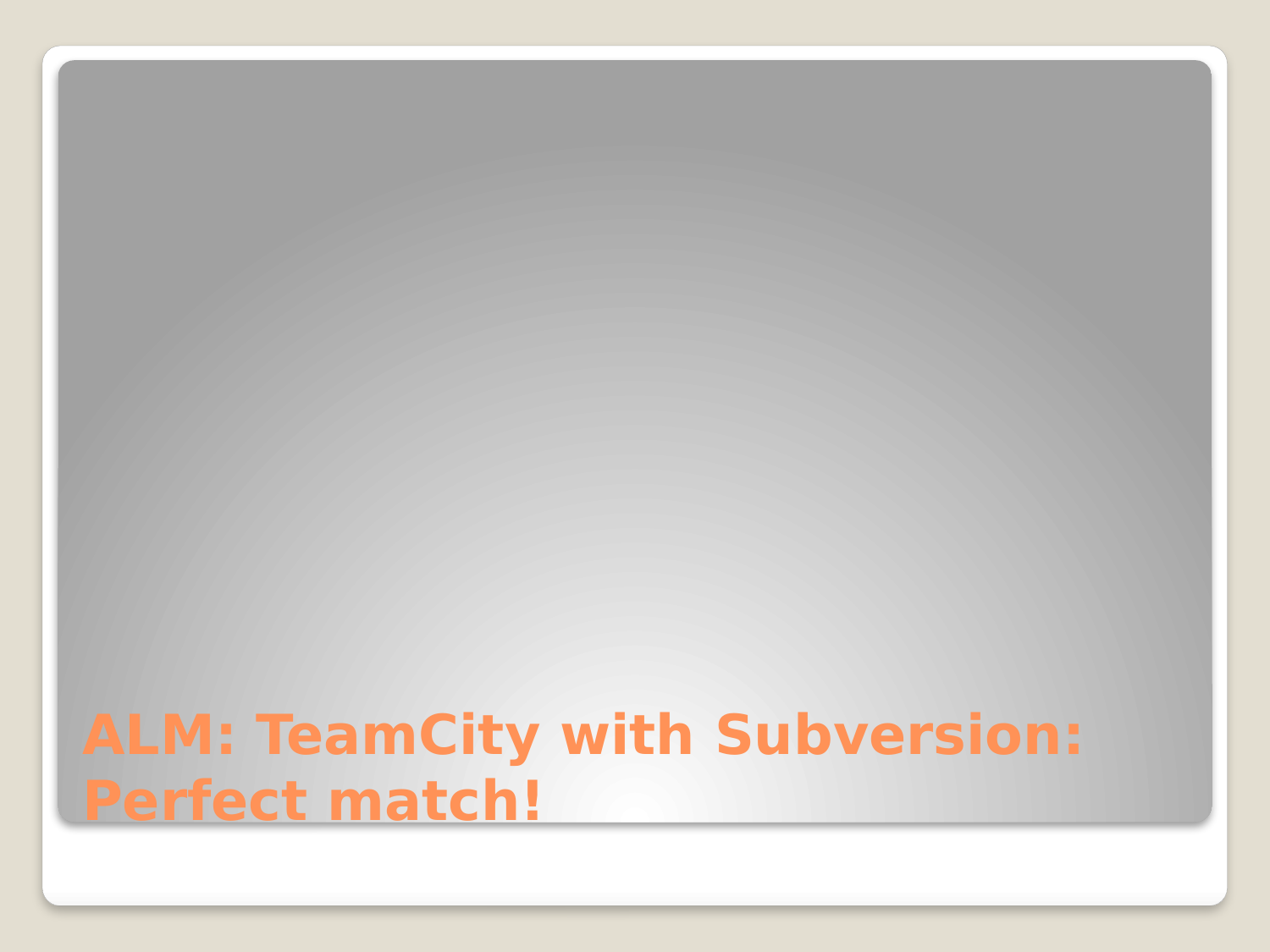

# ALM: TeamCity with Subversion: Perfect match!